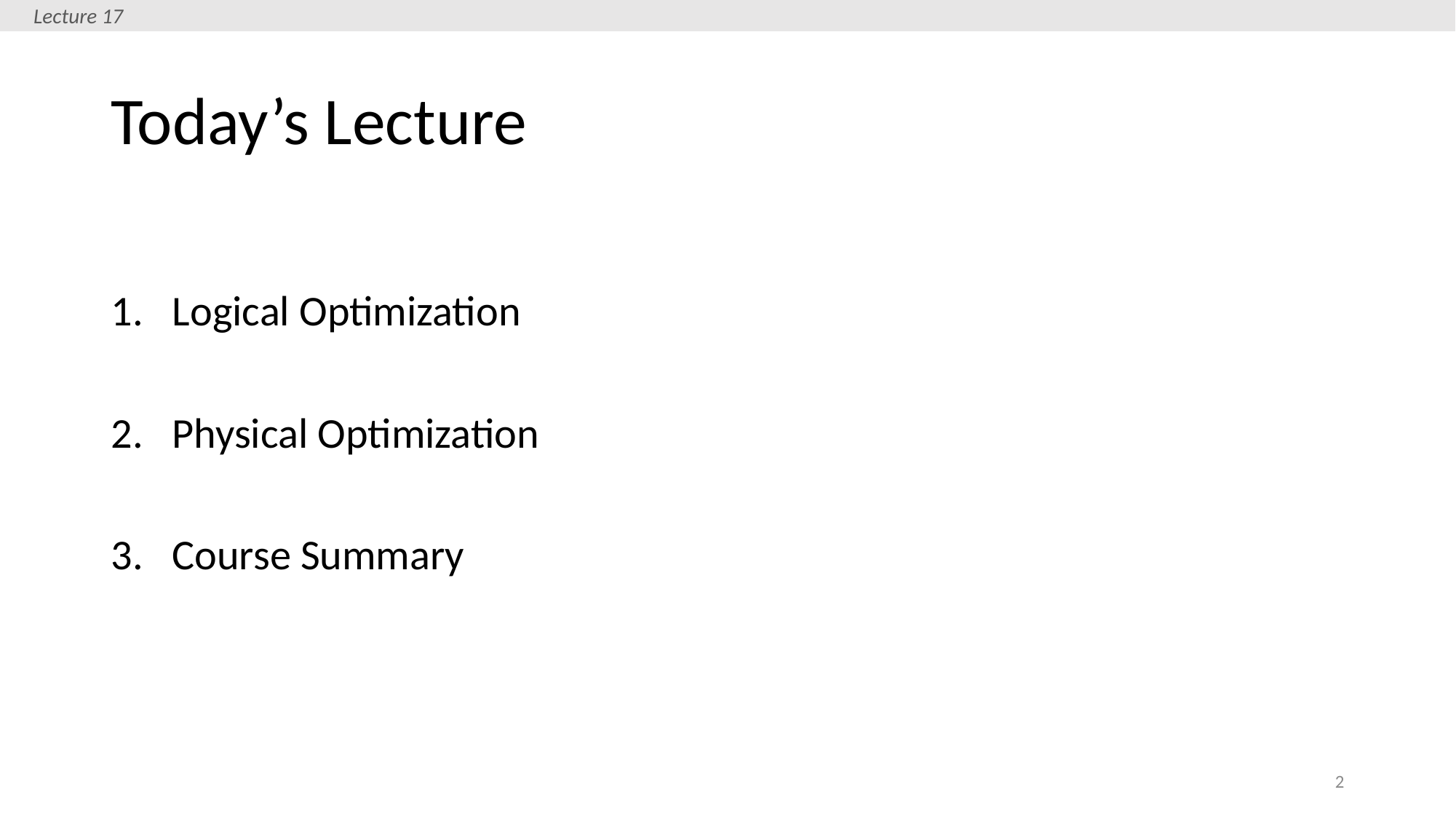

Lecture 17
# Today’s Lecture

Logical Optimization

Physical Optimization

Course Summary

2